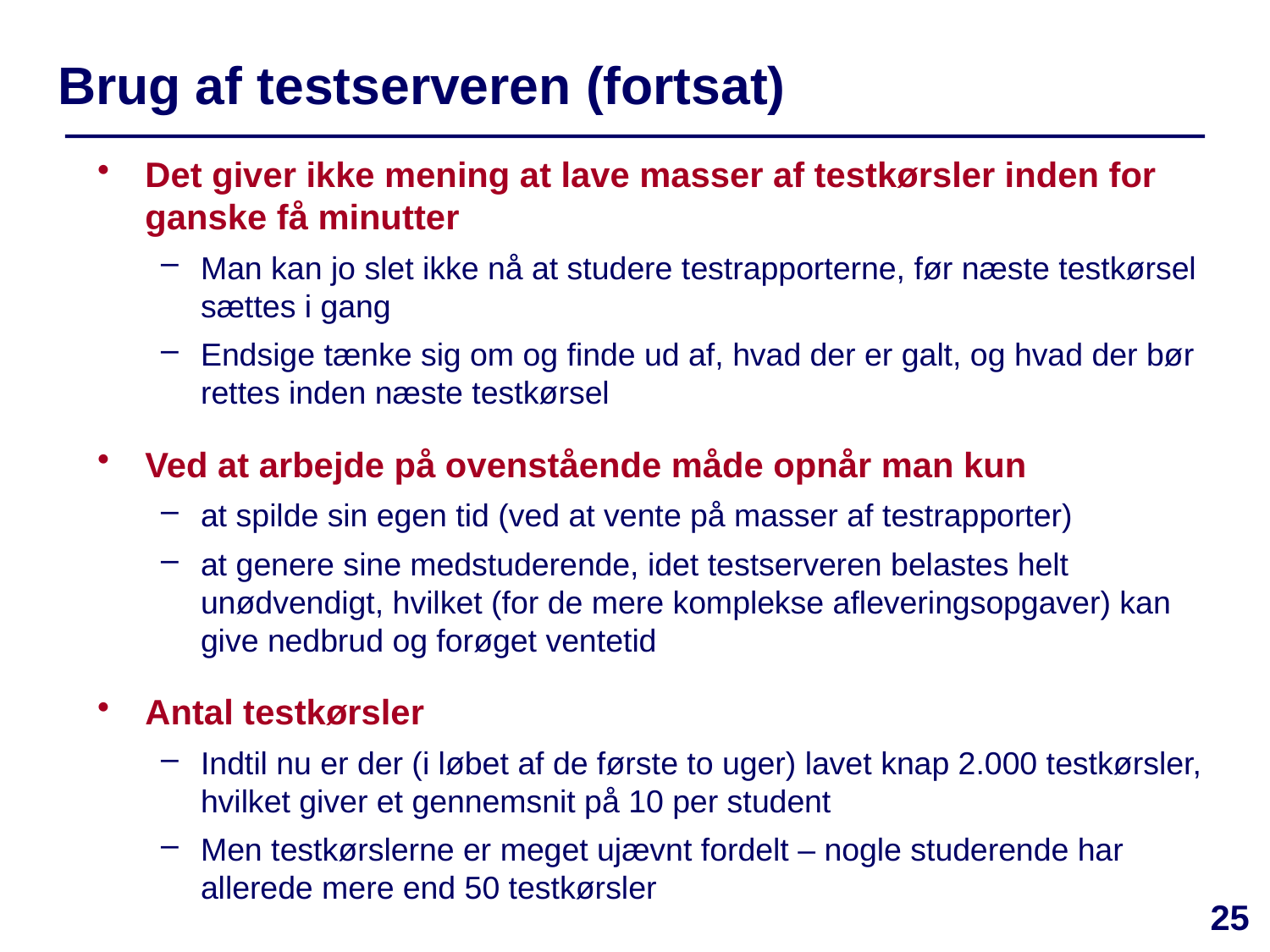

# Brug af testserveren (fortsat)
Det giver ikke mening at lave masser af testkørsler inden for ganske få minutter
Man kan jo slet ikke nå at studere testrapporterne, før næste testkørsel sættes i gang
Endsige tænke sig om og finde ud af, hvad der er galt, og hvad der bør rettes inden næste testkørsel
Ved at arbejde på ovenstående måde opnår man kun
at spilde sin egen tid (ved at vente på masser af testrapporter)
at genere sine medstuderende, idet testserveren belastes helt unødvendigt, hvilket (for de mere komplekse afleveringsopgaver) kan give nedbrud og forøget ventetid
Antal testkørsler
Indtil nu er der (i løbet af de første to uger) lavet knap 2.000 testkørsler, hvilket giver et gennemsnit på 10 per student
Men testkørslerne er meget ujævnt fordelt – nogle studerende har allerede mere end 50 testkørsler

25